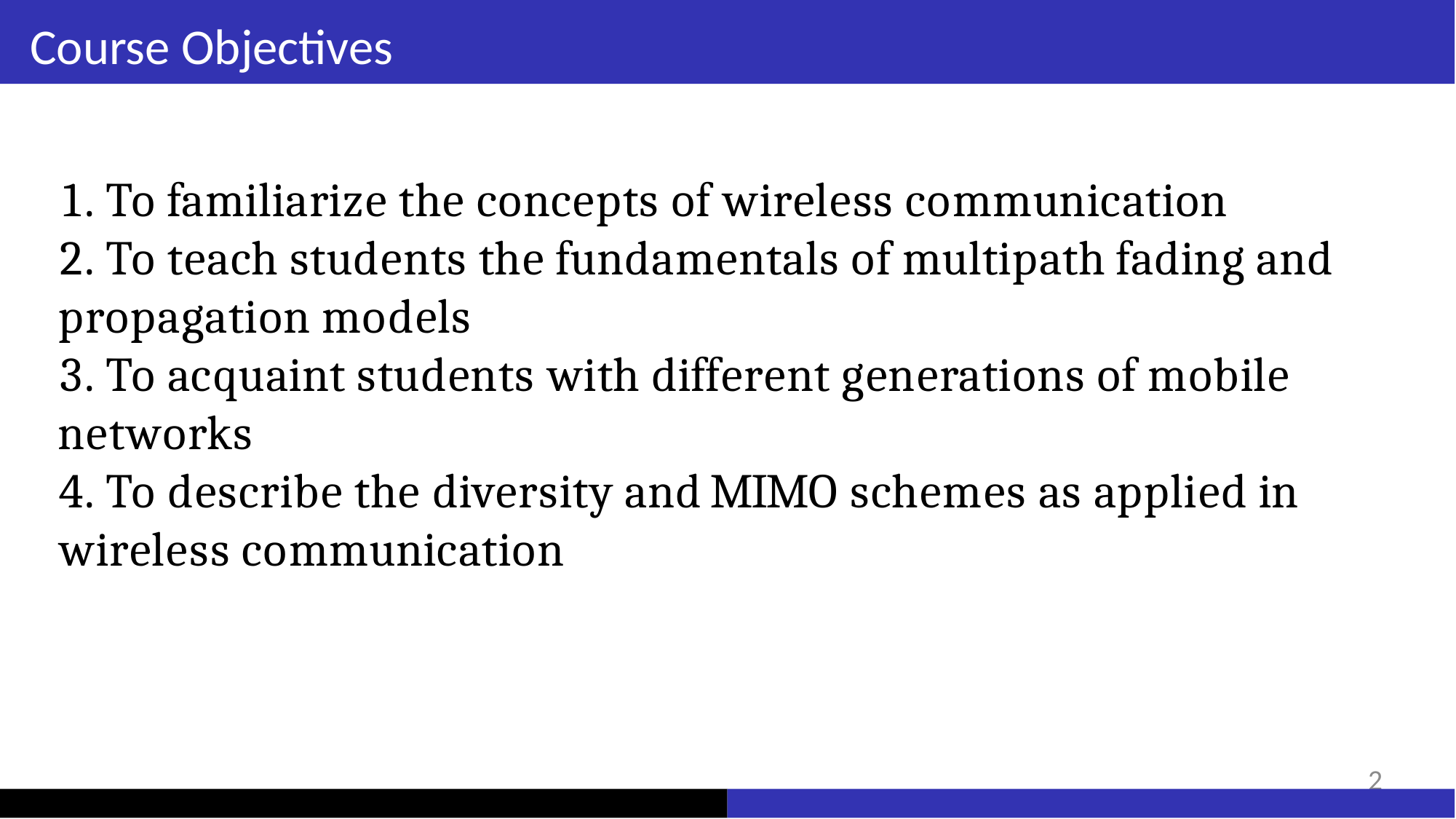

# Course Objectives
1. To familiarize the concepts of wireless communication
2. To teach students the fundamentals of multipath fading and propagation models
3. To acquaint students with different generations of mobile networks
4. To describe the diversity and MIMO schemes as applied in wireless communication
2